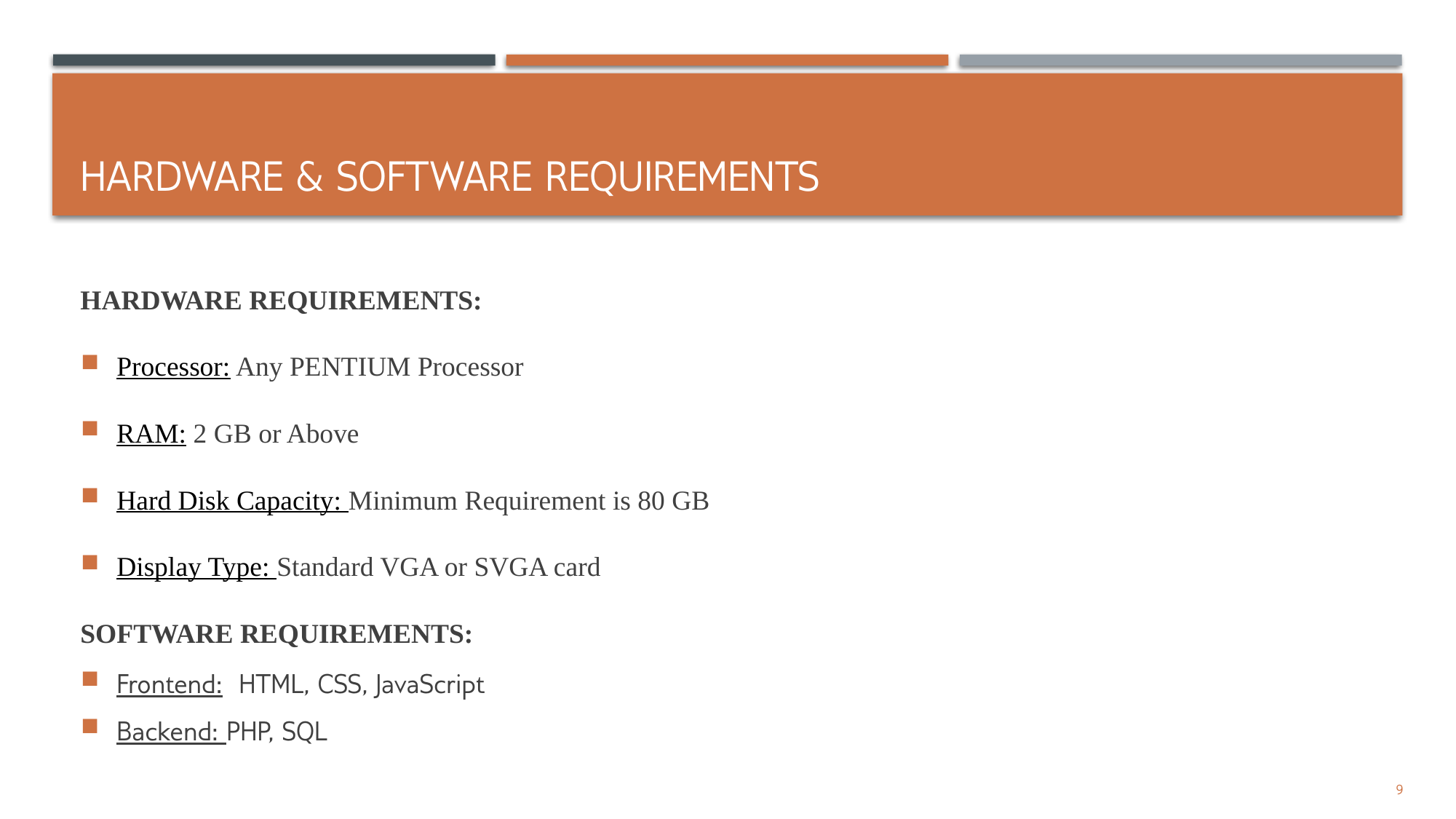

# HARDWARE & SOFTWARE requirements
HARDWARE REQUIREMENTS:
Processor: Any PENTIUM Processor
RAM: 2 GB or Above
Hard Disk Capacity: Minimum Requirement is 80 GB
Display Type: Standard VGA or SVGA card
SOFTWARE REQUIREMENTS:
Frontend:  HTML, CSS, JavaScript
Backend: PHP, SQL

9